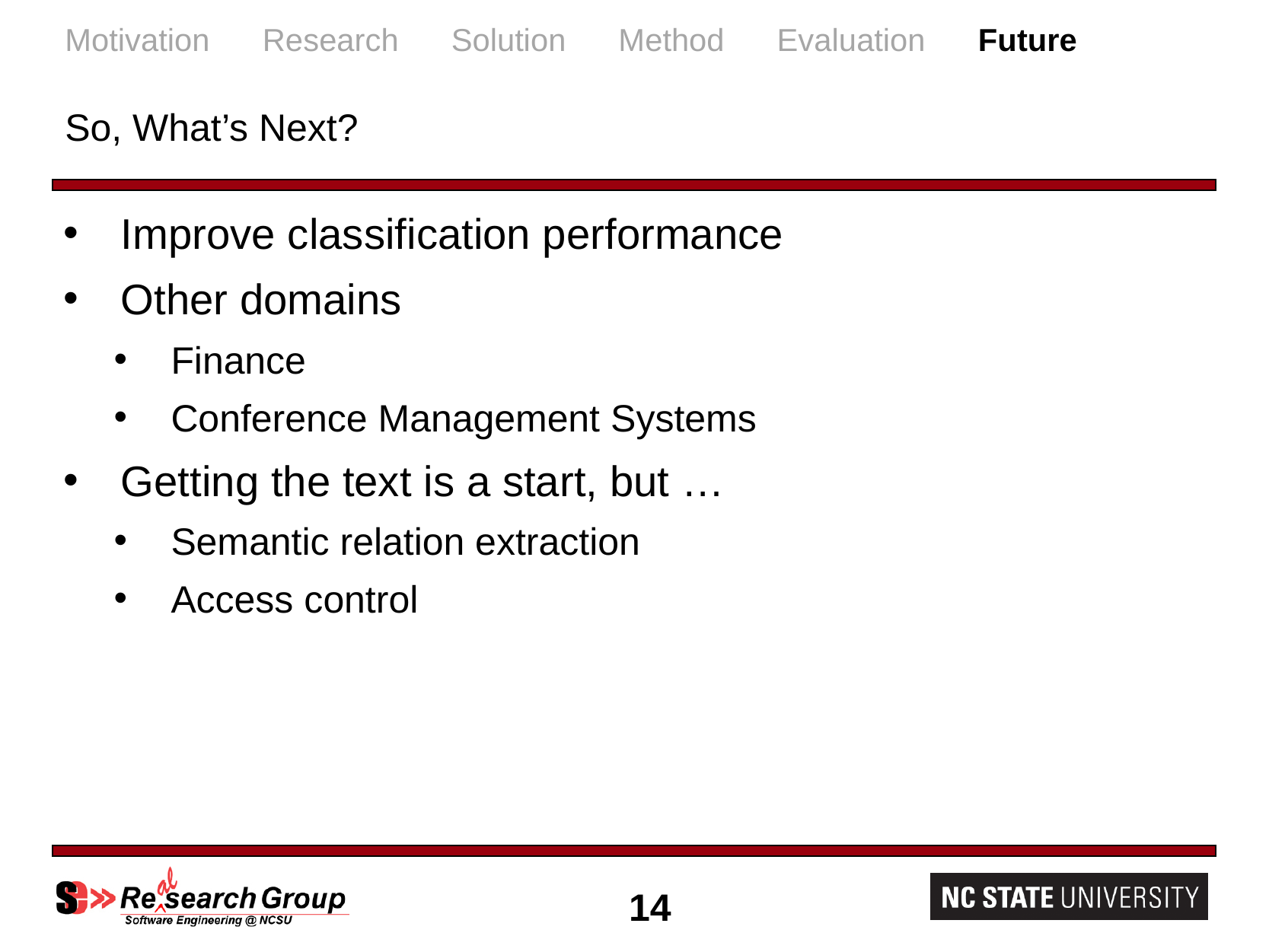

# Motivation      Research      Solution      Method      Evaluation      Future So, What’s Next?
Improve classification performance
Other domains
Finance
Conference Management Systems
Getting the text is a start, but …
Semantic relation extraction
Access control
14